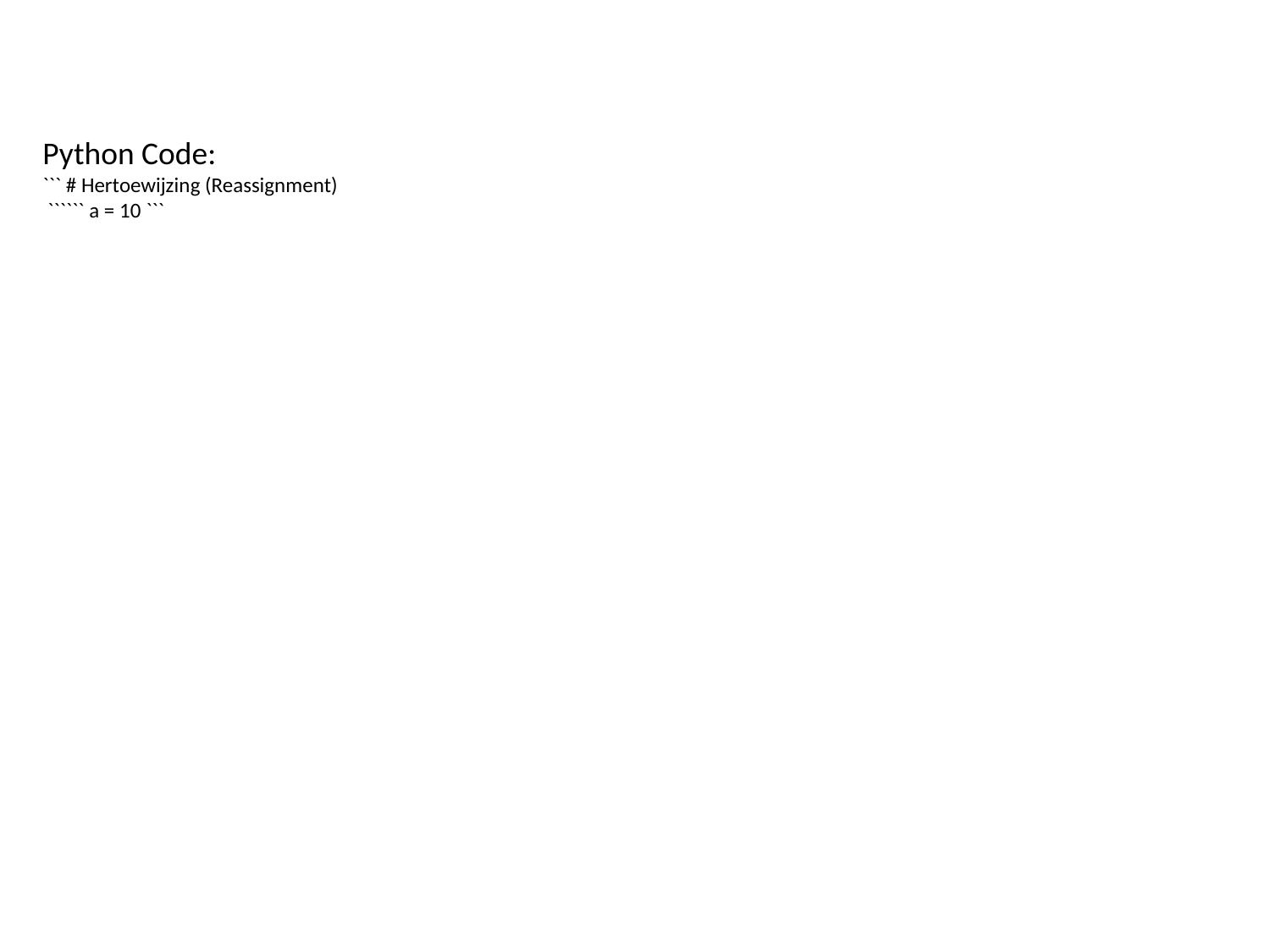

Python Code:
``` # Hertoewijzing (Reassignment)
 `````` a = 10 ```